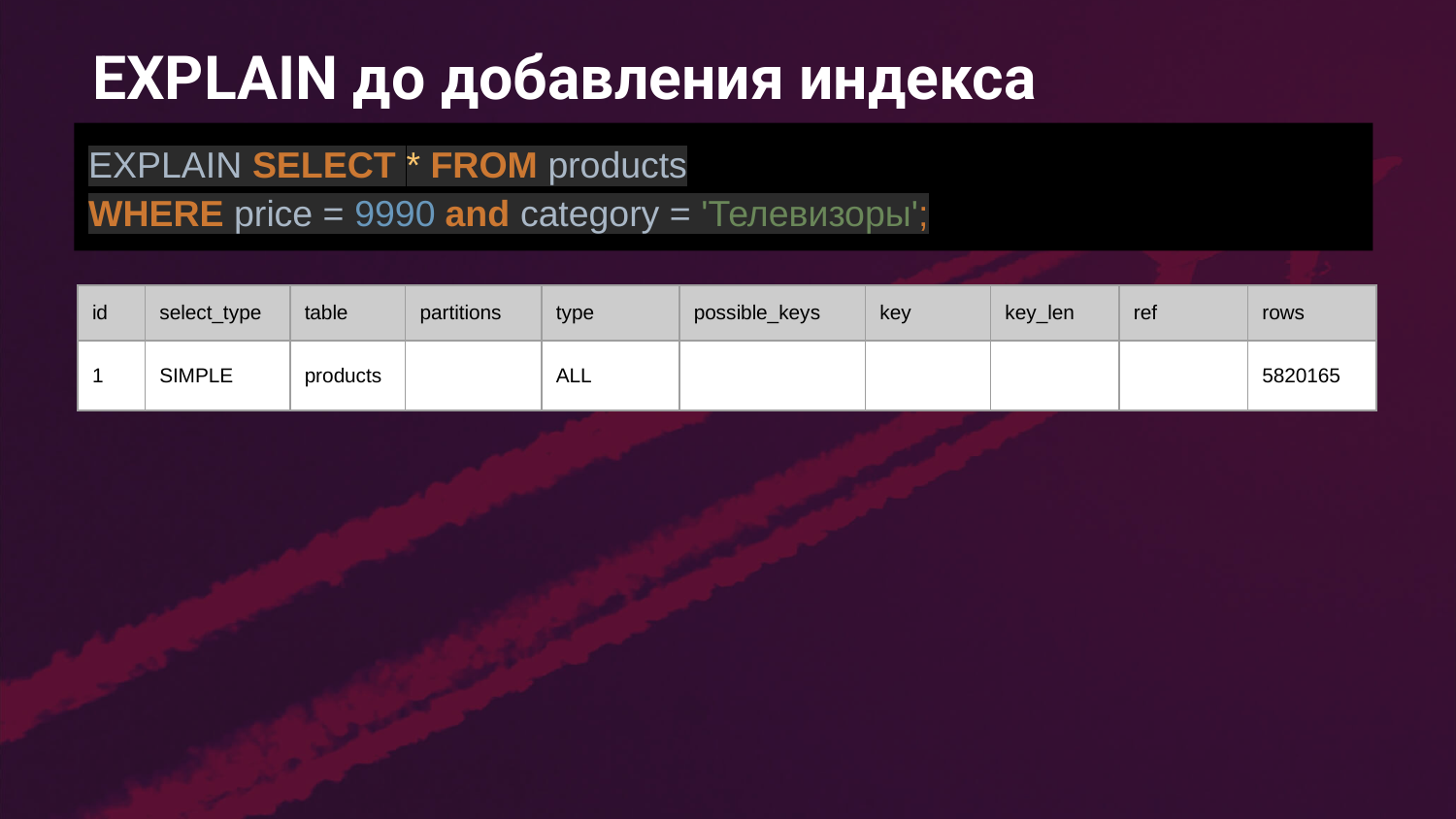

# EXPLAIN до добавления индекса

EXPLAIN SELECT * FROM products
WHERE price = 9990 and category = 'Телевизоры';

| id | select\_type | table | partitions | type | possible\_keys | key | key\_len | ref | rows |
| --- | --- | --- | --- | --- | --- | --- | --- | --- | --- |
| 1 | SIMPLE | products |  | ALL |  |  |  |  | 5820165 |